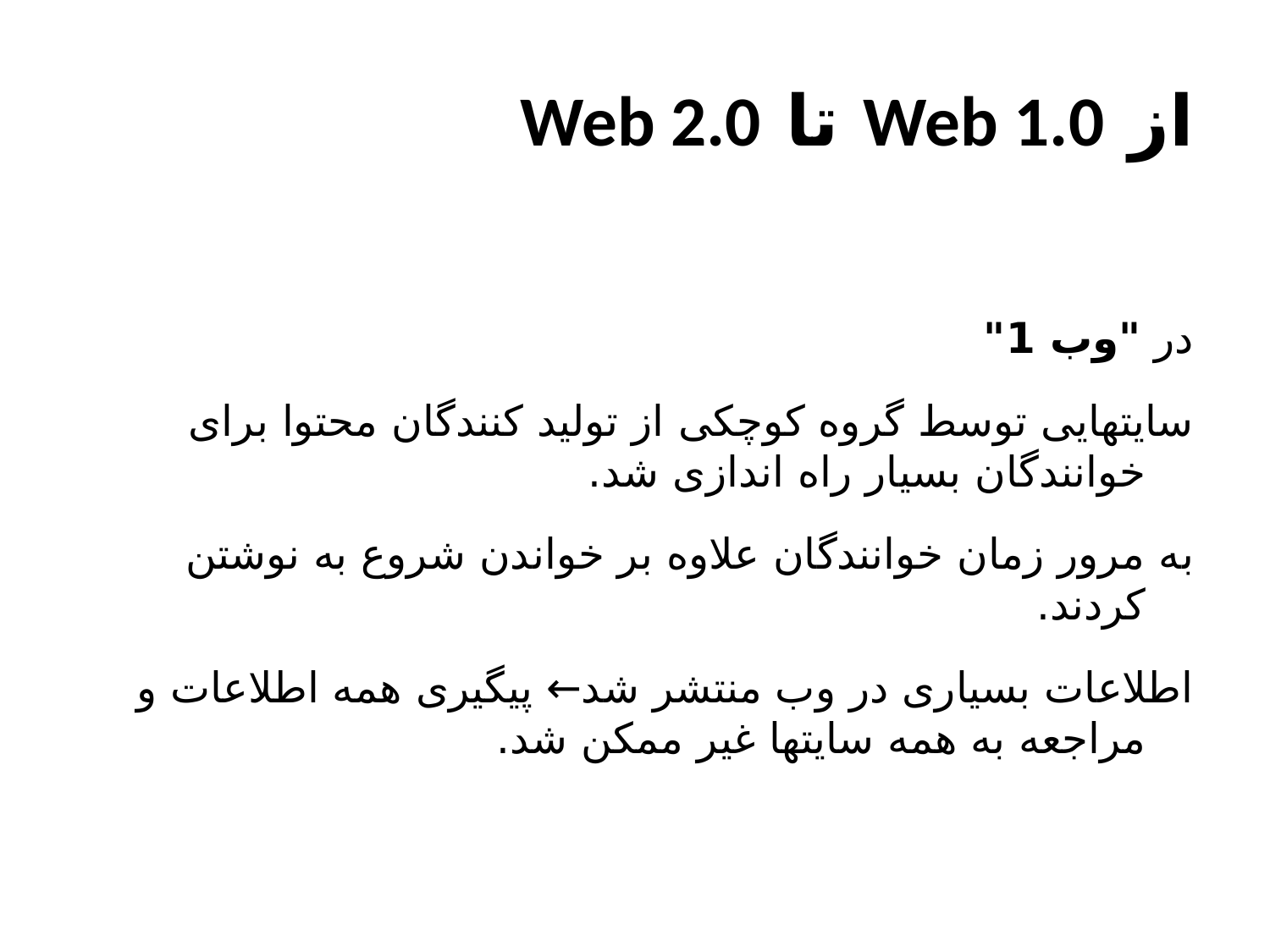

# از Web 1.0 تا Web 2.0

در "وب 1"
سایتهایی توسط گروه کوچکی از تولید کنندگان محتوا برای خوانندگان بسیار راه اندازی شد.
به مرور زمان خوانندگان علاوه بر خواندن شروع به نوشتن کردند.
اطلاعات بسیاری در وب منتشر شد← پیگیری همه اطلاعات و مراجعه به همه سایتها غیر ممکن شد.